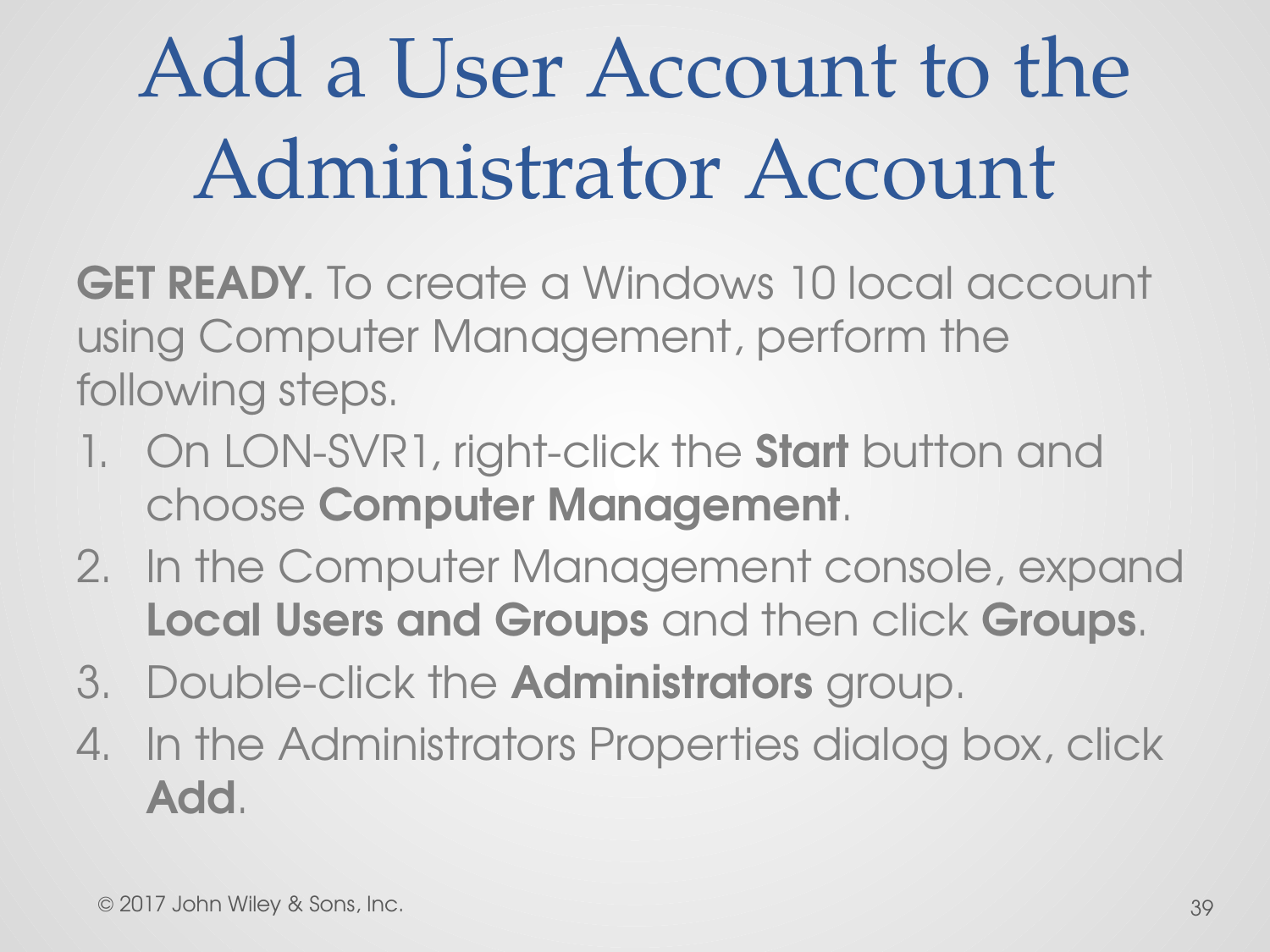

# Add a User Account to the Administrator Account
GET READY. To create a Windows 10 local account using Computer Management, perform the following steps.
On LON-SVR1, right-click the Start button and choose Computer Management.
In the Computer Management console, expand Local Users and Groups and then click Groups.
Double-click the Administrators group.
In the Administrators Properties dialog box, click Add.

© 2017 John Wiley & Sons, Inc.
39